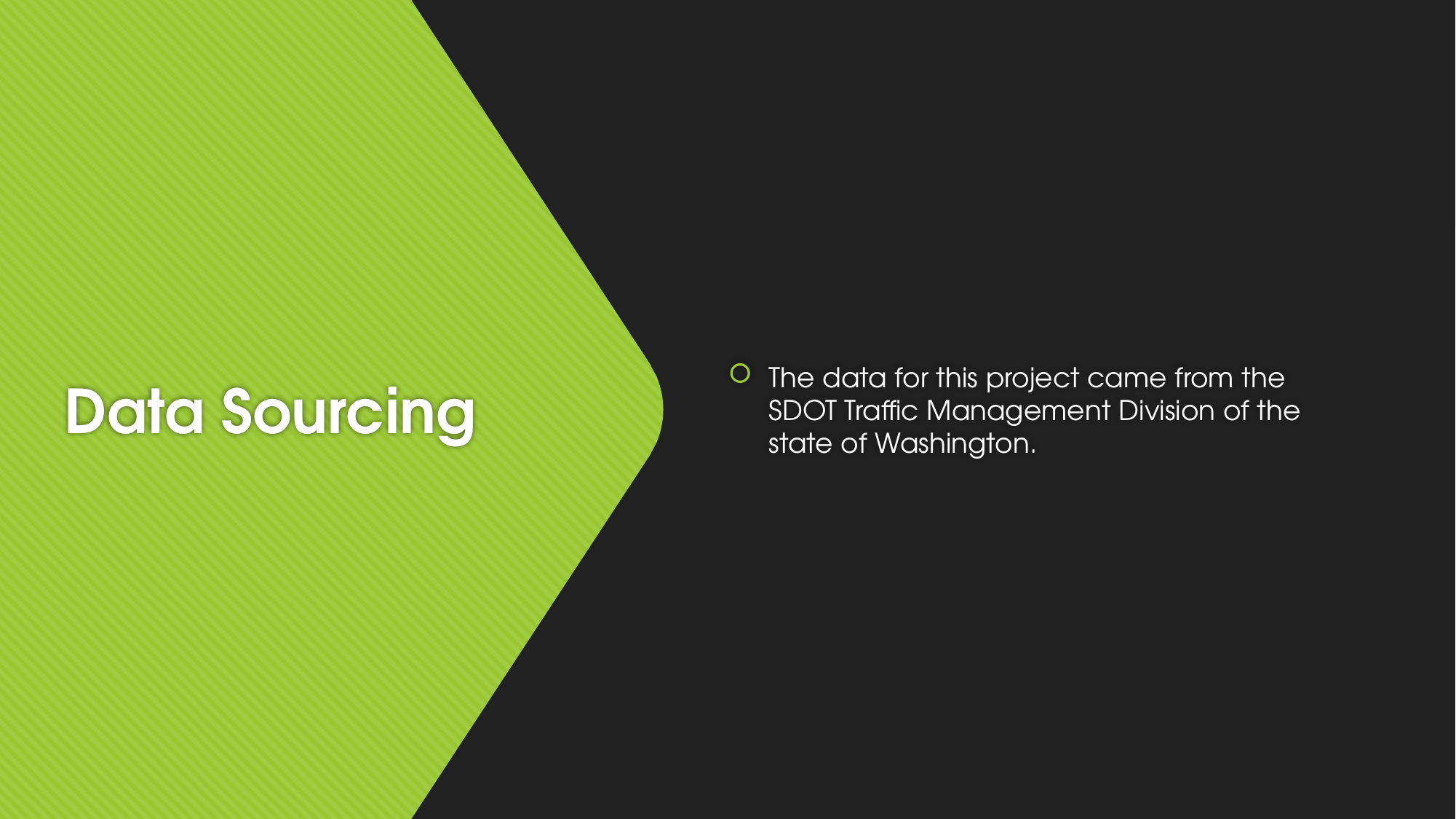

The data for this project came from the SDOT Traffic Management Division of the state of Washington.
# Data Sourcing